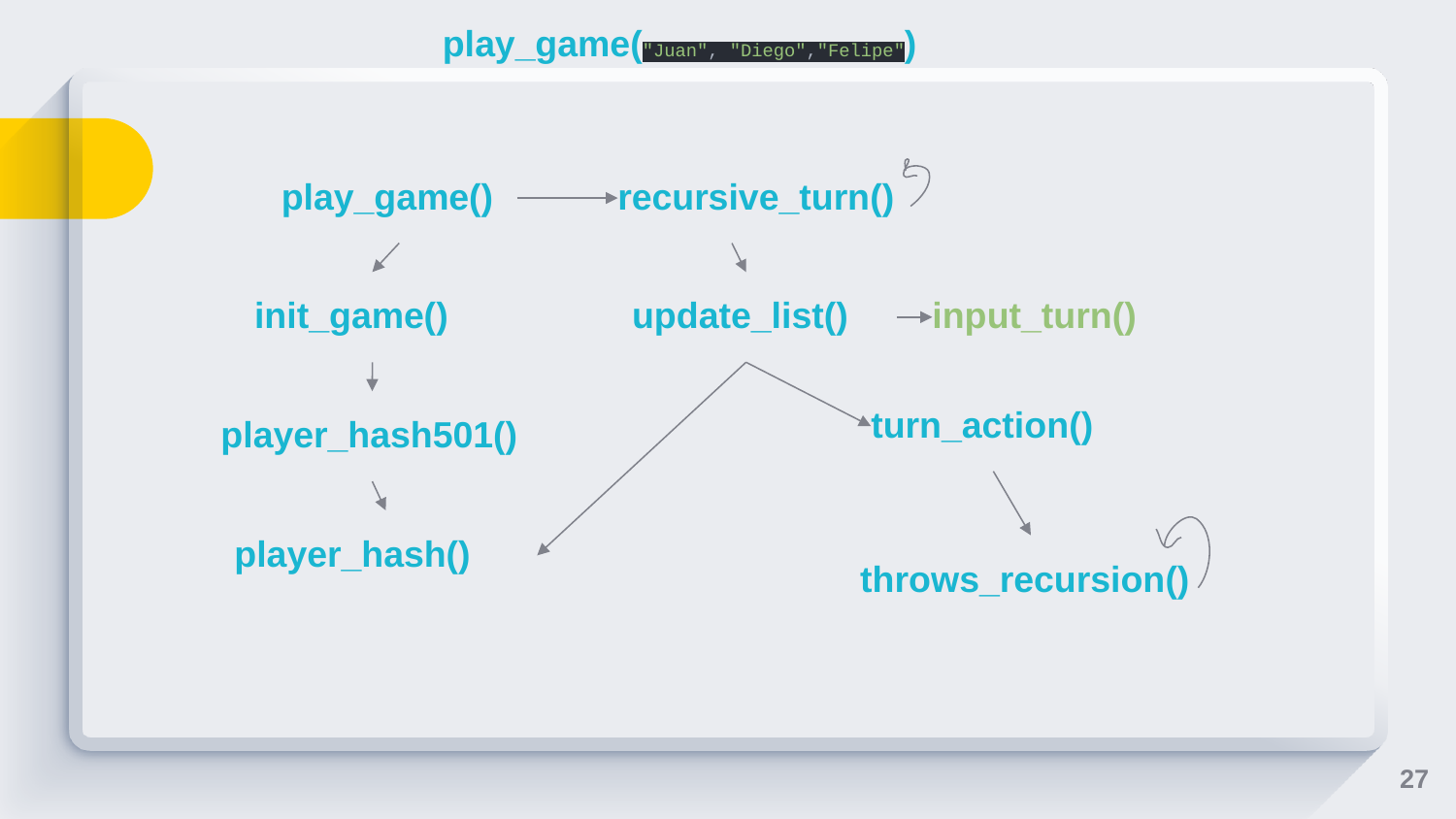

play_game("Juan", "Diego","Felipe")
# play_game()
recursive_turn()

init_game()
update_list()
input_turn()
turn_action()
player_hash501()
player_hash()

throws_recursion()
27